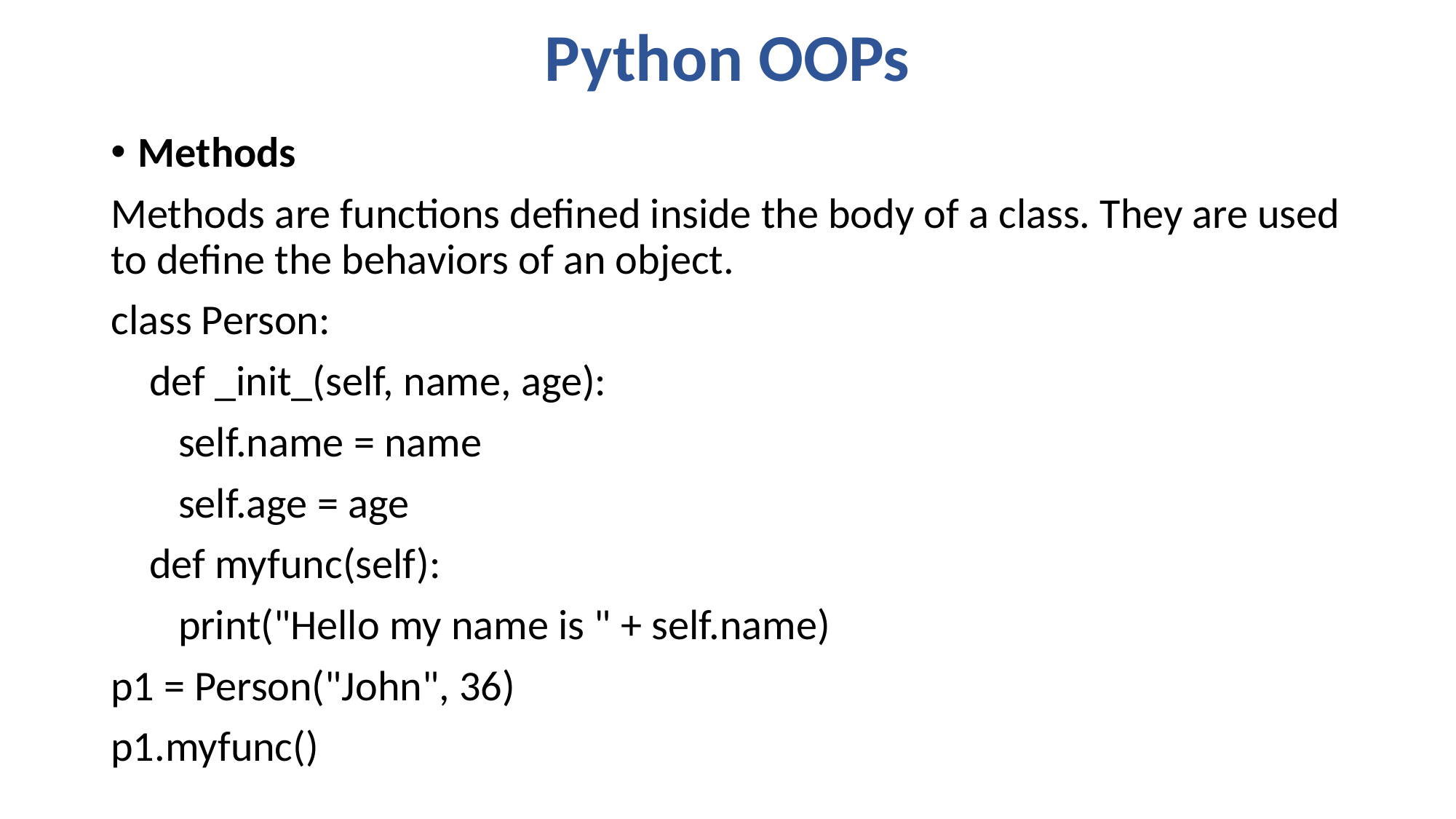

# Python OOPs
Methods
Methods are functions defined inside the body of a class. They are used to define the behaviors of an object.
class Person:
    def _init_(self, name, age):
       self.name = name
       self.age = age
    def myfunc(self):
       print("Hello my name is " + self.name)
p1 = Person("John", 36)
p1.myfunc()